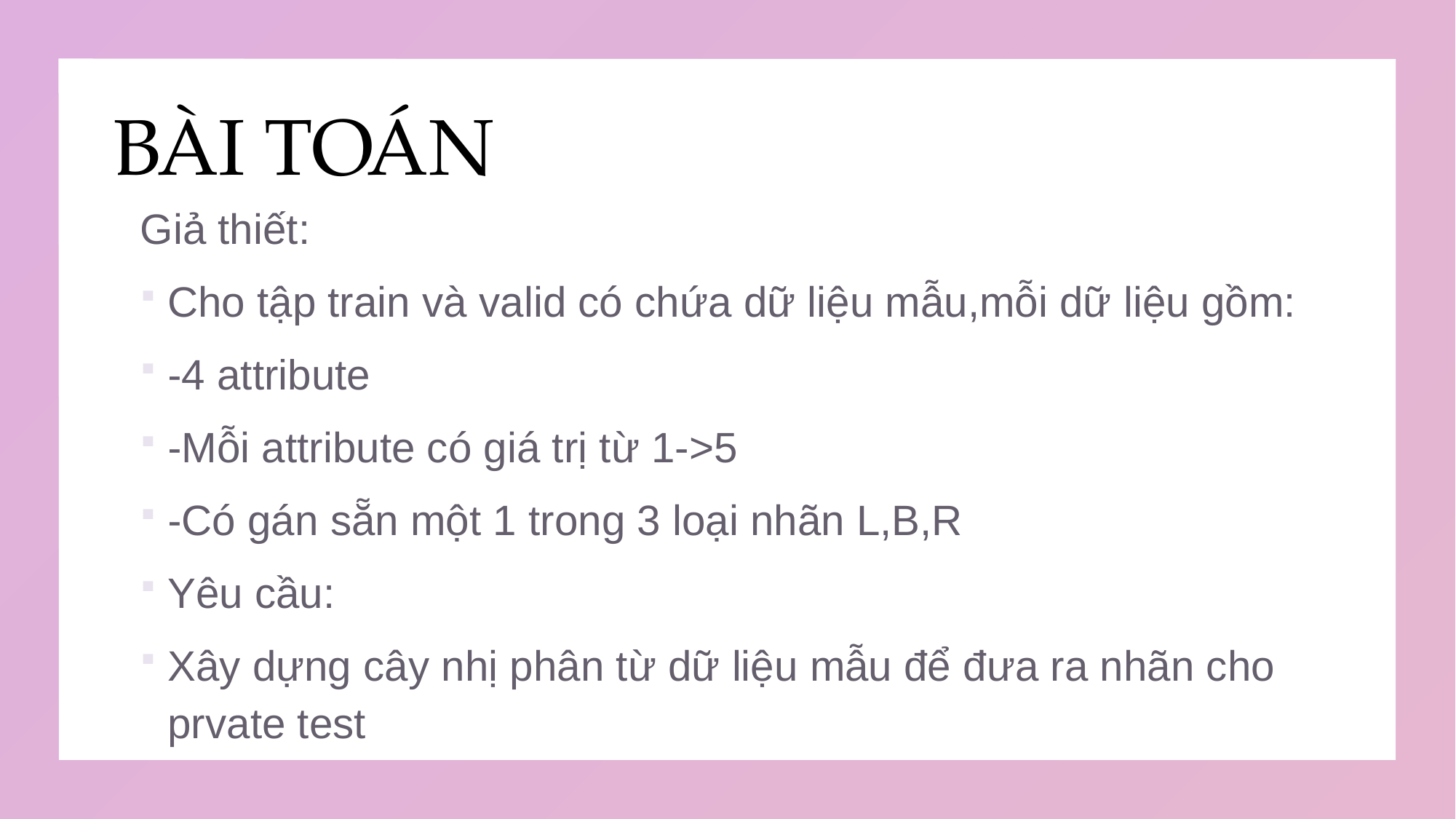

# BÀI TOÁN
Giả thiết:
Cho tập train và valid có chứa dữ liệu mẫu,mỗi dữ liệu gồm:
-4 attribute
-Mỗi attribute có giá trị từ 1->5
-Có gán sẵn một 1 trong 3 loại nhãn L,B,R
Yêu cầu:
Xây dựng cây nhị phân từ dữ liệu mẫu để đưa ra nhãn cho prvate test